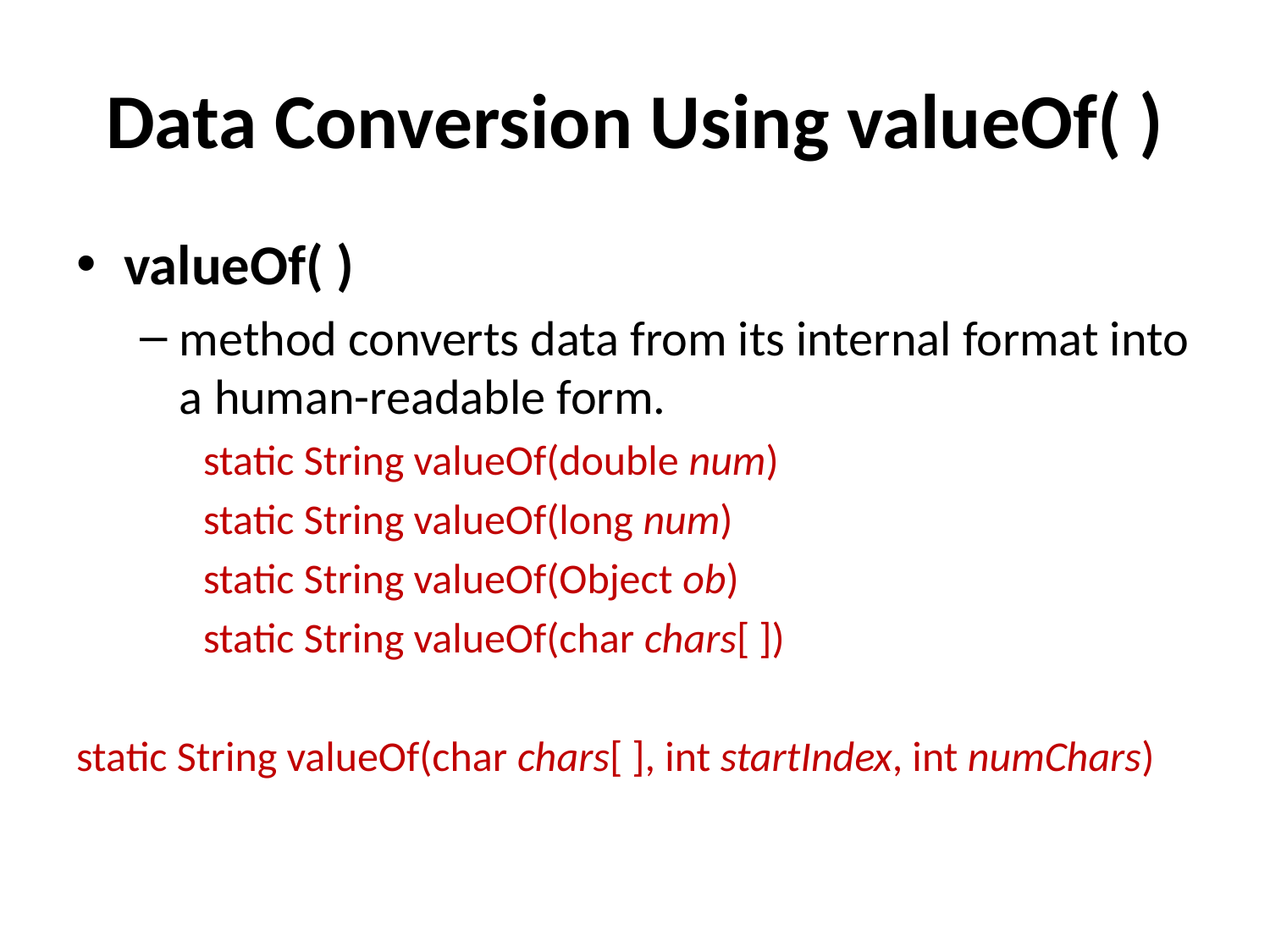

# Data Conversion Using valueOf( )
valueOf( )
method converts data from its internal format into a human-readable form.
	static String valueOf(double num)
	static String valueOf(long num)
	static String valueOf(Object ob)
	static String valueOf(char chars[ ])

static String valueOf(char chars[ ], int startIndex, int numChars)